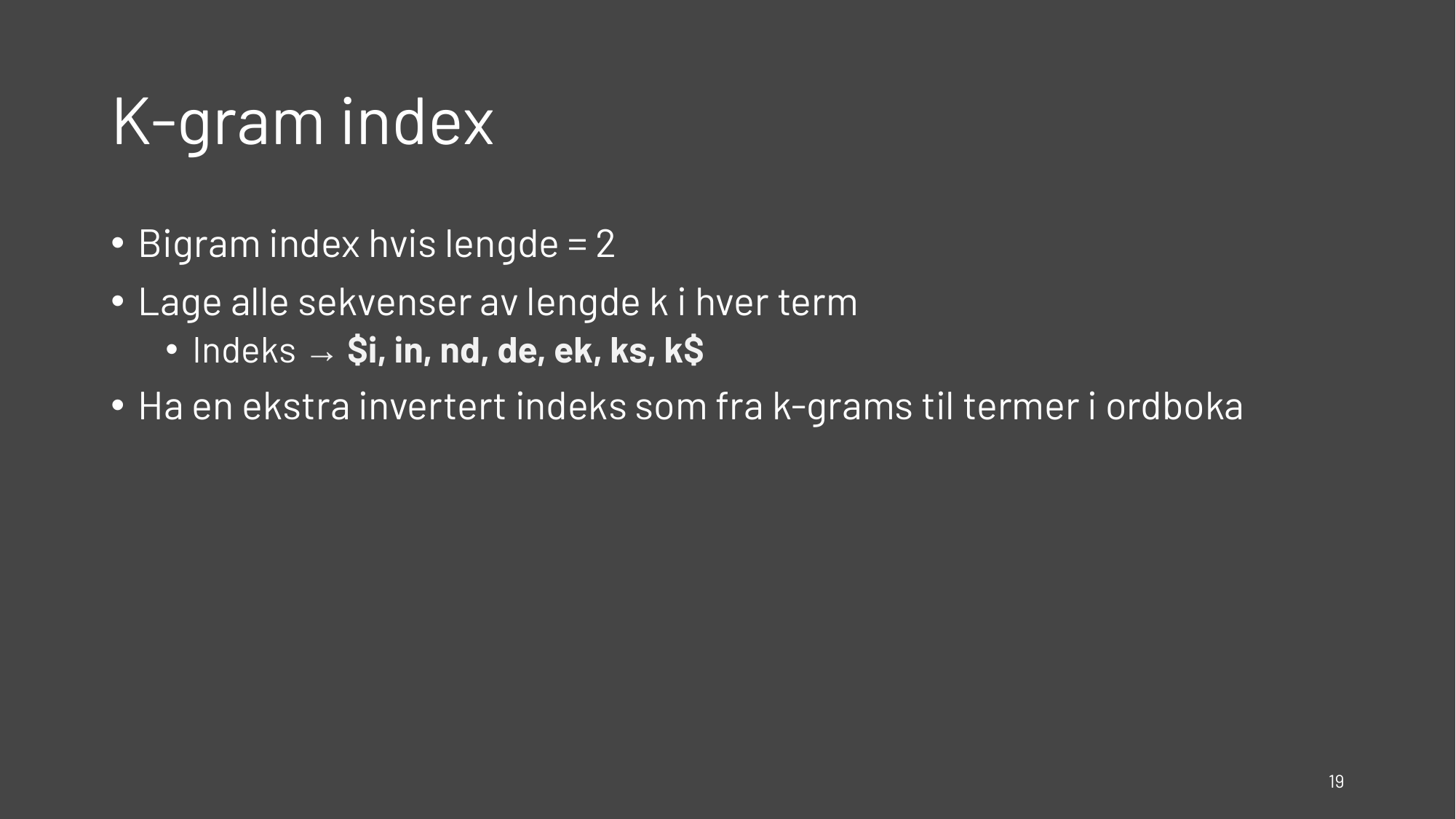

# K-gram index
Bigram index hvis lengde = 2
Lage alle sekvenser av lengde k i hver term
Indeks → $i, in, nd, de, ek, ks, k$
Ha en ekstra invertert indeks som fra k-grams til termer i ordboka
19